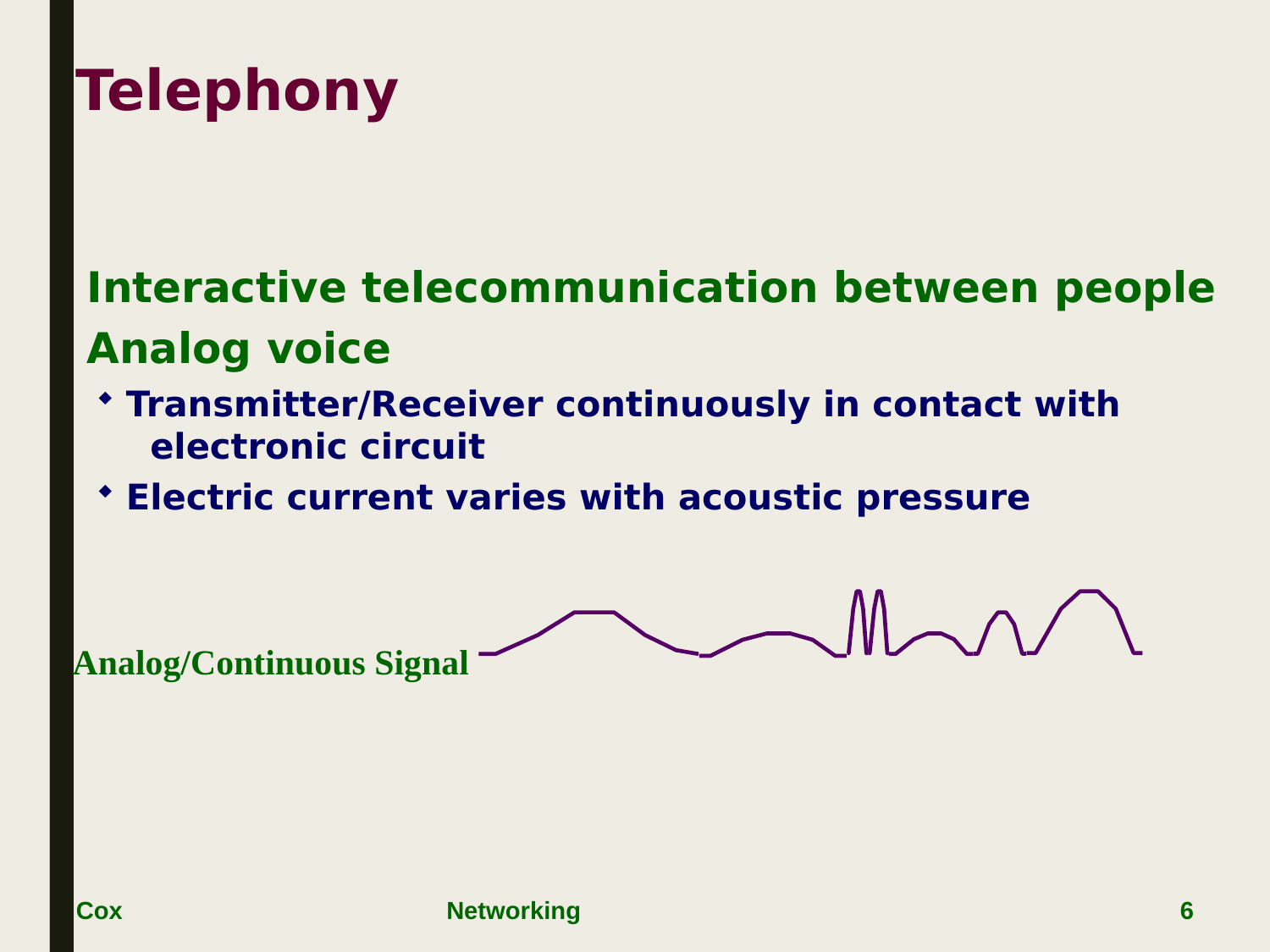

Telephony
Interactive telecommunication between people
Analog voice
Transmitter/Receiver continuously in contact with electronic circuit
Electric current varies with acoustic pressure

Analog/Continuous Signal
Cox
Networking
6